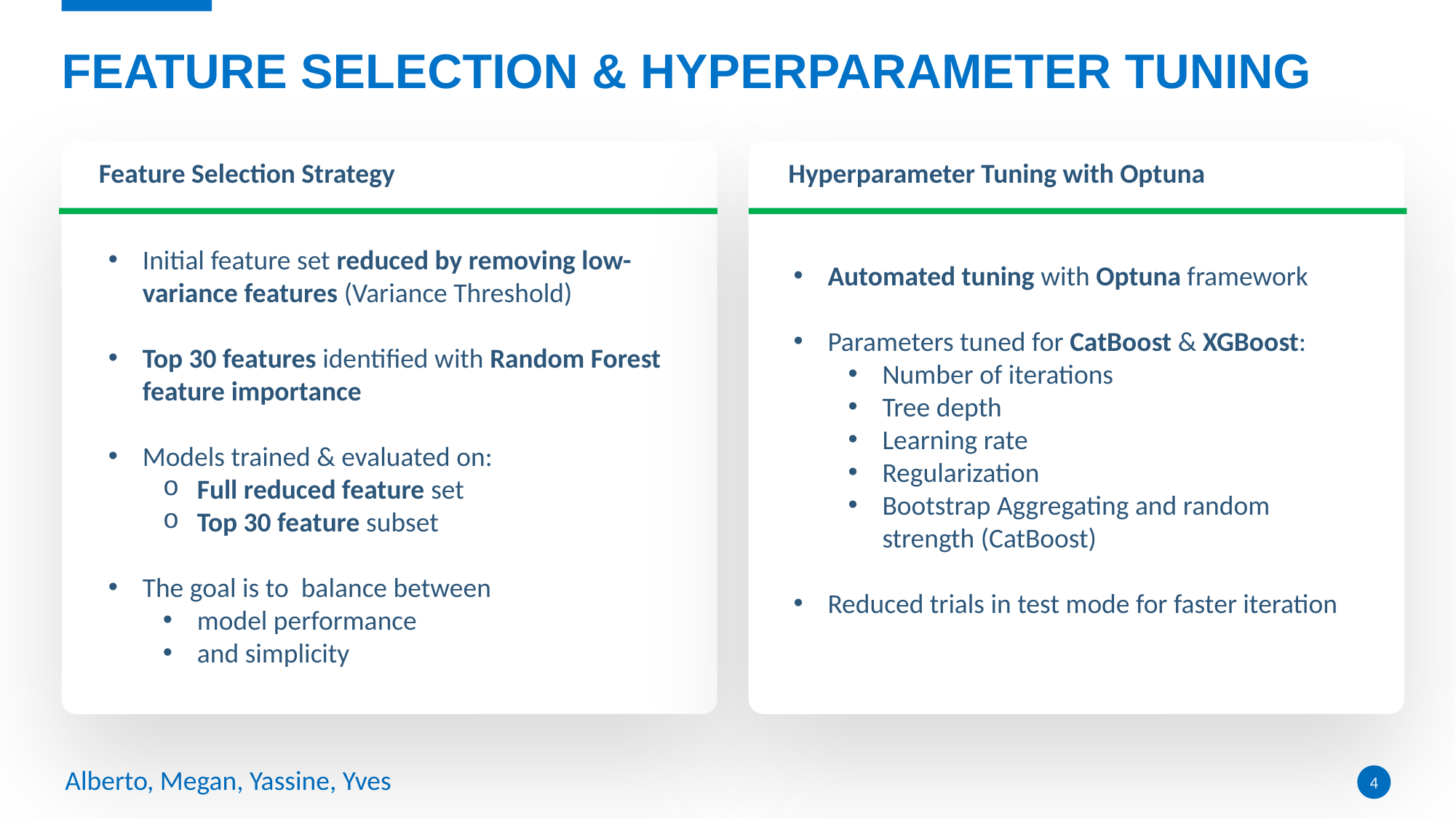

# Feature Selection & Hyperparameter Tuning

Feature Selection Strategy
Hyperparameter Tuning with Optuna

Initial feature set reduced by removing low-variance features (Variance Threshold)

Top 30 features identified with Random Forest feature importance

Models trained & evaluated on:
Full reduced feature set
Top 30 feature subset

The goal is to  balance between
model performance
and simplicity
Automated tuning with Optuna framework

Parameters tuned for CatBoost & XGBoost:
Number of iterations
Tree depth
Learning rate
Regularization
Bootstrap Aggregating and random strength (CatBoost)

Reduced trials in test mode for faster iteration